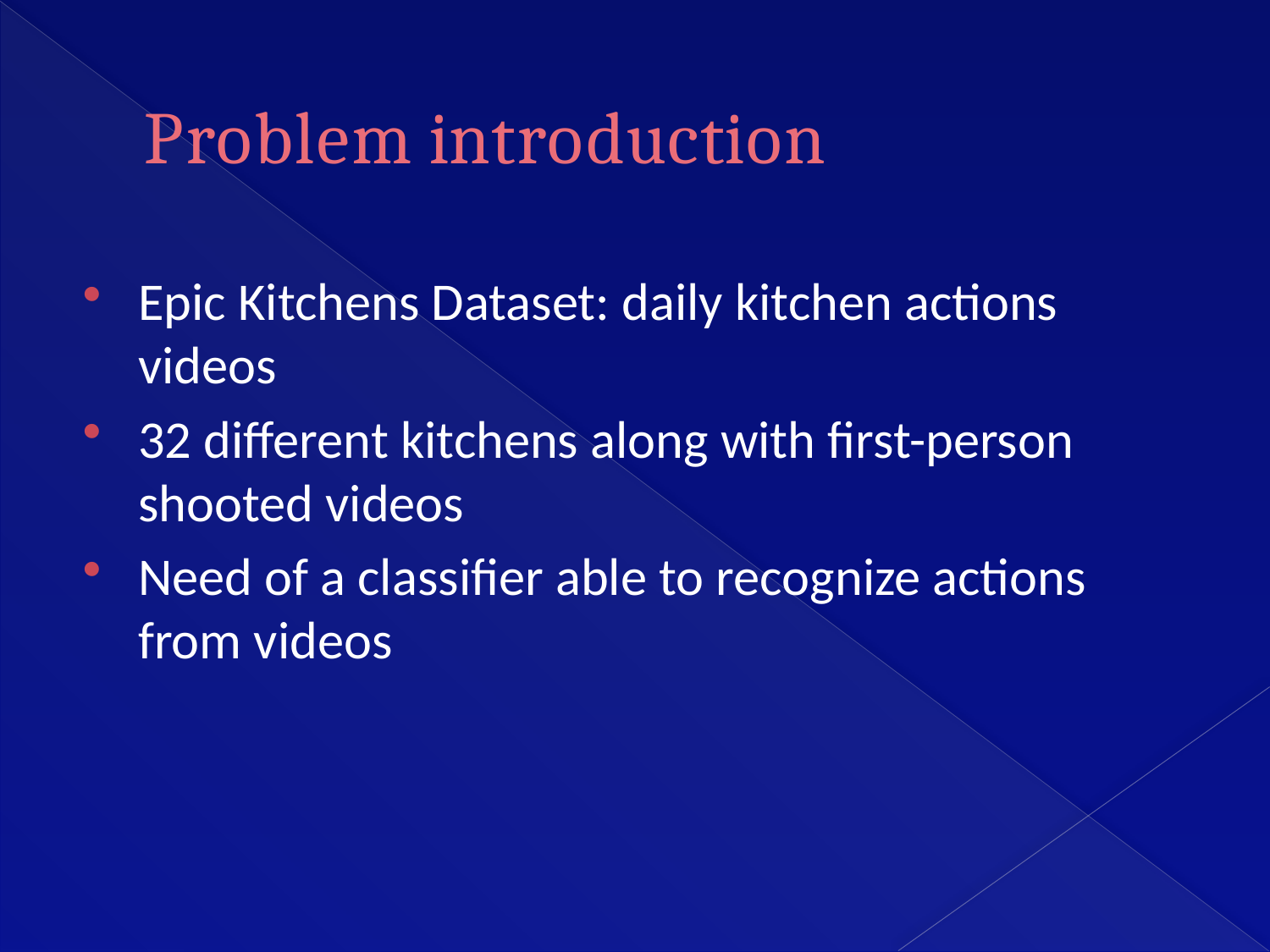

# Problem introduction
Epic Kitchens Dataset: daily kitchen actions videos
32 different kitchens along with first-person shooted videos
Need of a classifier able to recognize actions from videos